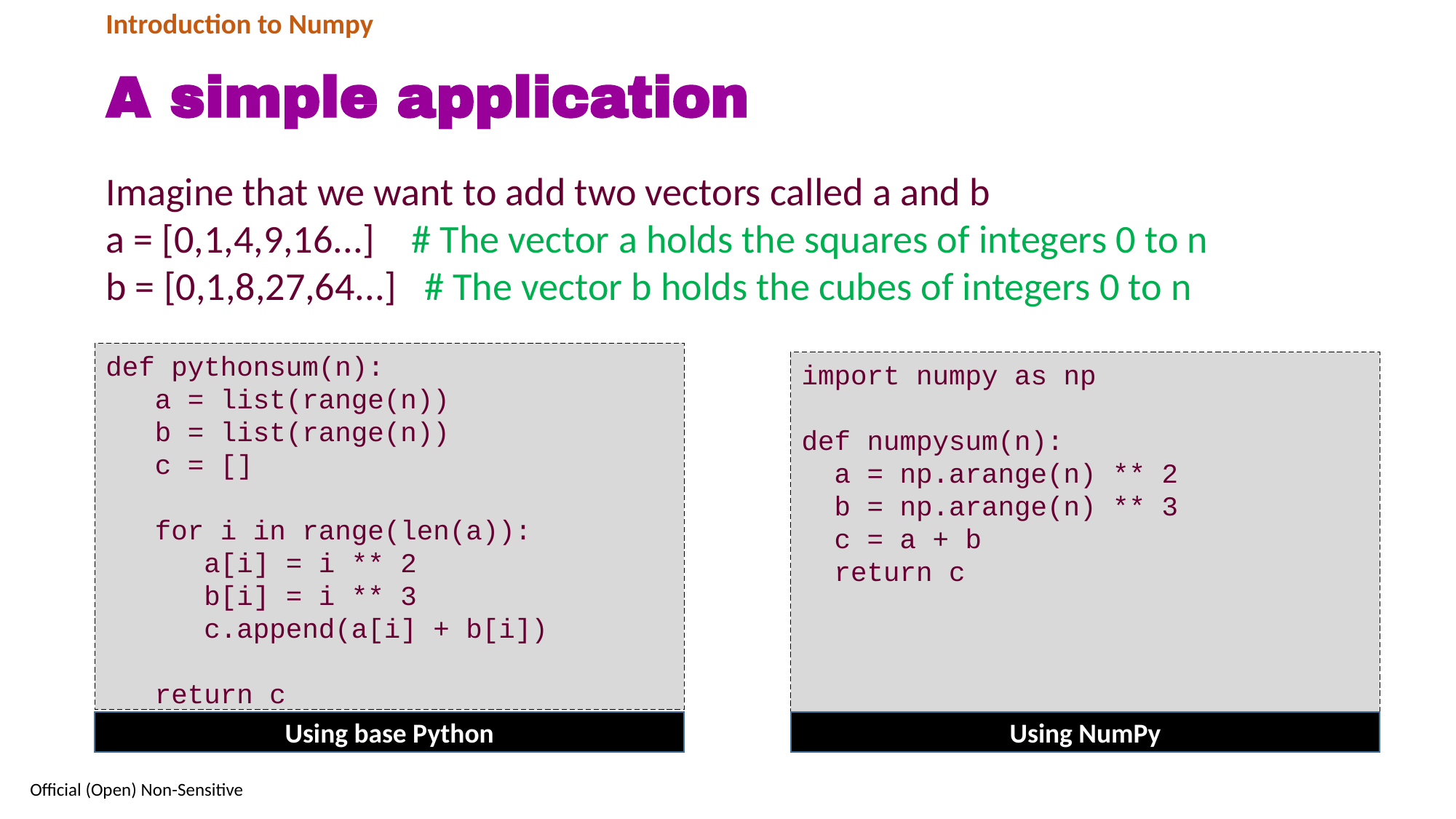

Introduction to Numpy
# A simple application
Imagine that we want to add two vectors called a and b
a = [0,1,4,9,16...]    # The vector a holds the squares of integers 0 to n
b = [0,1,8,27,64...]   # The vector b holds the cubes of integers 0 to n
def pythonsum(n):
   a = list(range(n))
   b = list(range(n))
   c = []
   for i in range(len(a)):
      a[i] = i ** 2
      b[i] = i ** 3
      c.append(a[i] + b[i])

   return c
import numpy as np

def numpysum(n):
  a = np.arange(n) ** 2
  b = np.arange(n) ** 3
  c = a + b
  return c
Using base Python
Using NumPy
7
Official (Open) Non-Sensitive